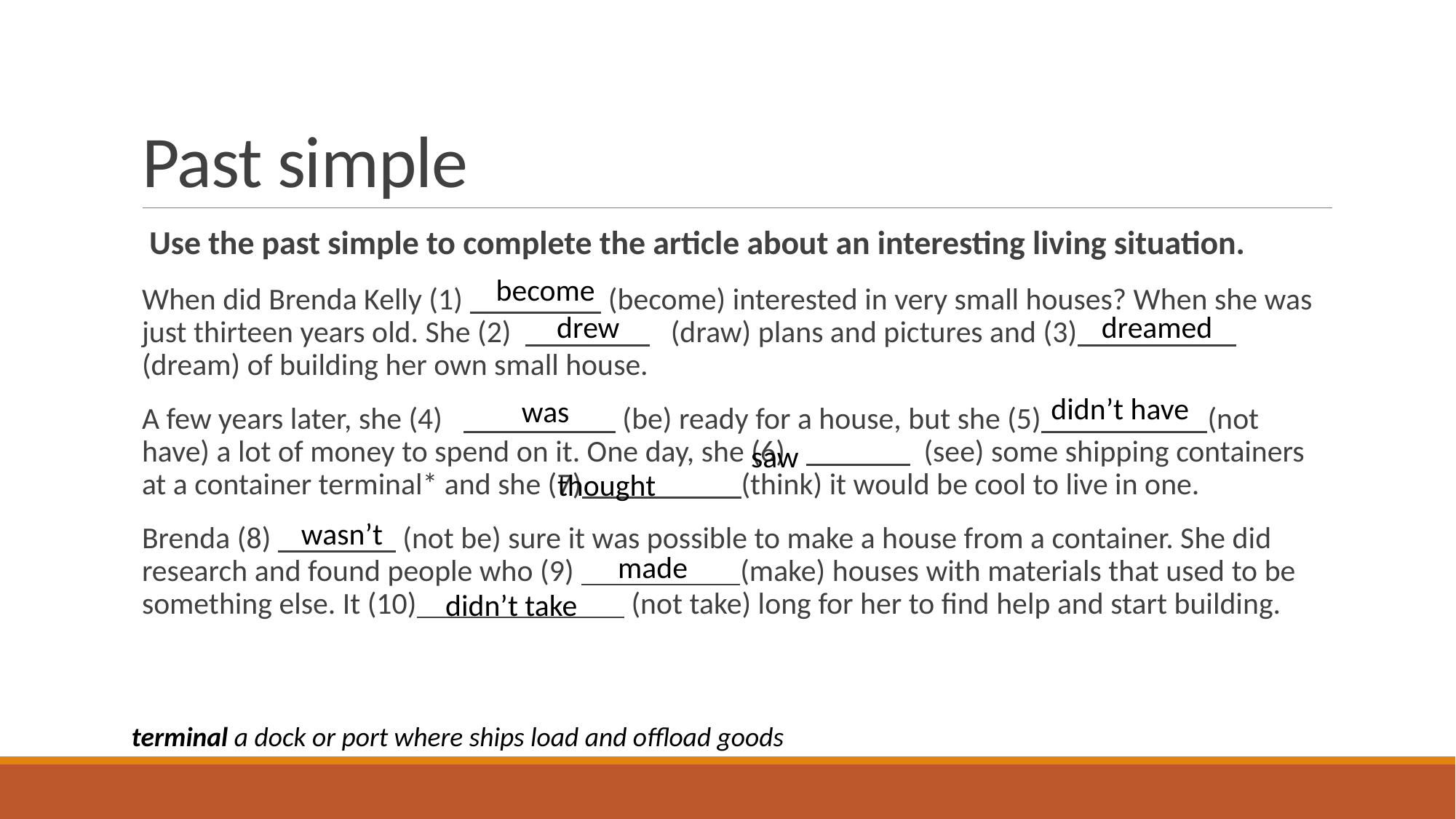

# Past simple
 Use the past simple to complete the article about an interesting living situation.
When did Brenda Kelly (1)                     (become) interested in very small houses? When she was just thirteen years old. She (2)                       (draw) plans and pictures and (3)                        (dream) of building her own small house.
A few years later, she (4)                          (be) ready for a house, but she (5)                        (not have) a lot of money to spend on it. One day, she (6)                    (see) some shipping containers at a container terminal* and she (7)                       (think) it would be cool to live in one.
Brenda (8)                   (not be) sure it was possible to make a house from a container. She did research and found people who (9)                        (make) houses with materials that used to be something else. It (10)                               (not take) long for her to find help and start building.

become
drew
dreamed
didn’t have
was
saw
thought
wasn’t
made
didn’t take
terminal a dock or port where ships load and offload goods